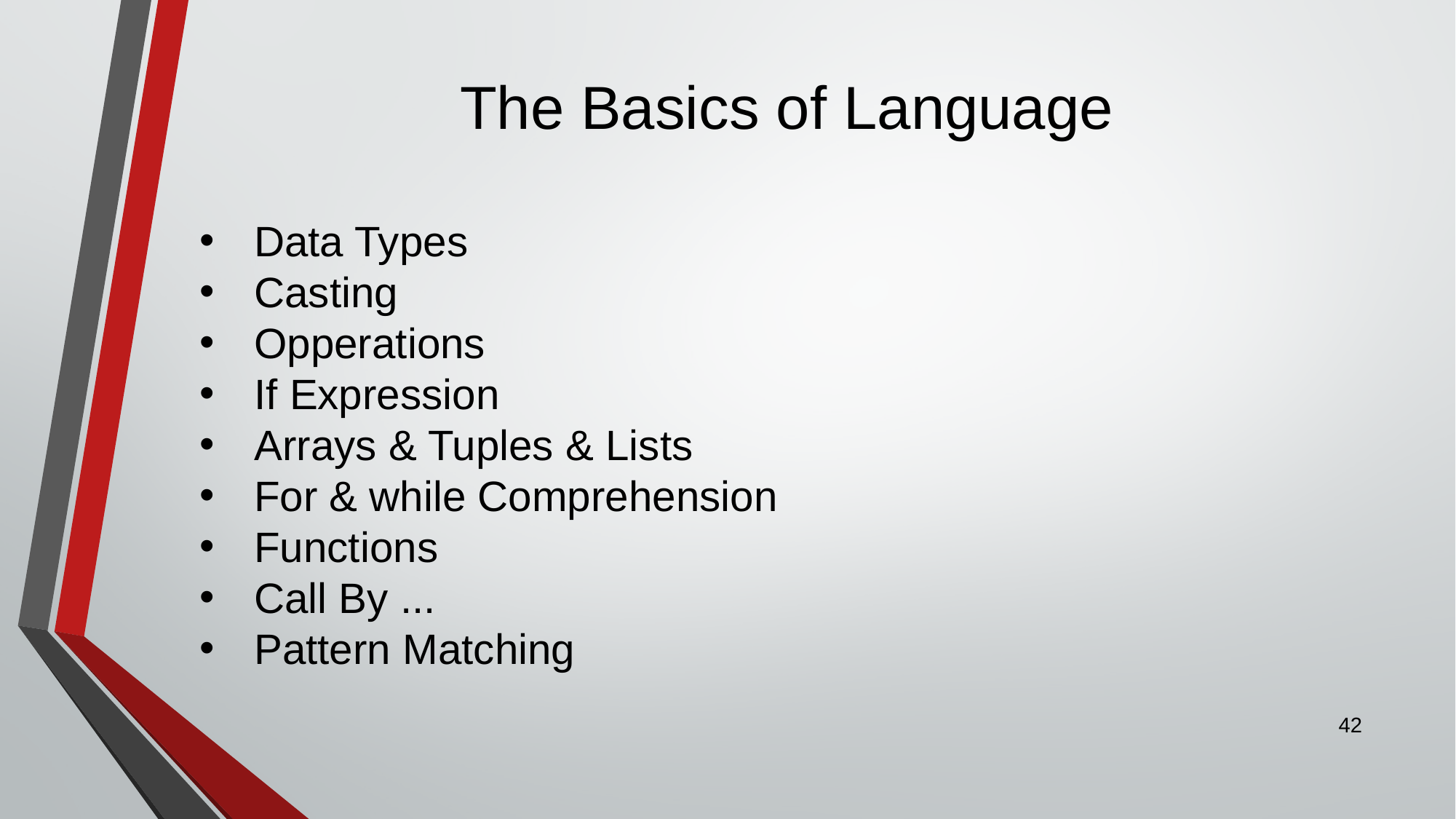

# The Basics of Language
Data Types
Casting
Opperations
If Expression
Arrays & Tuples & Lists
For & while Comprehension
Functions
Call By ...
Pattern Matching
42